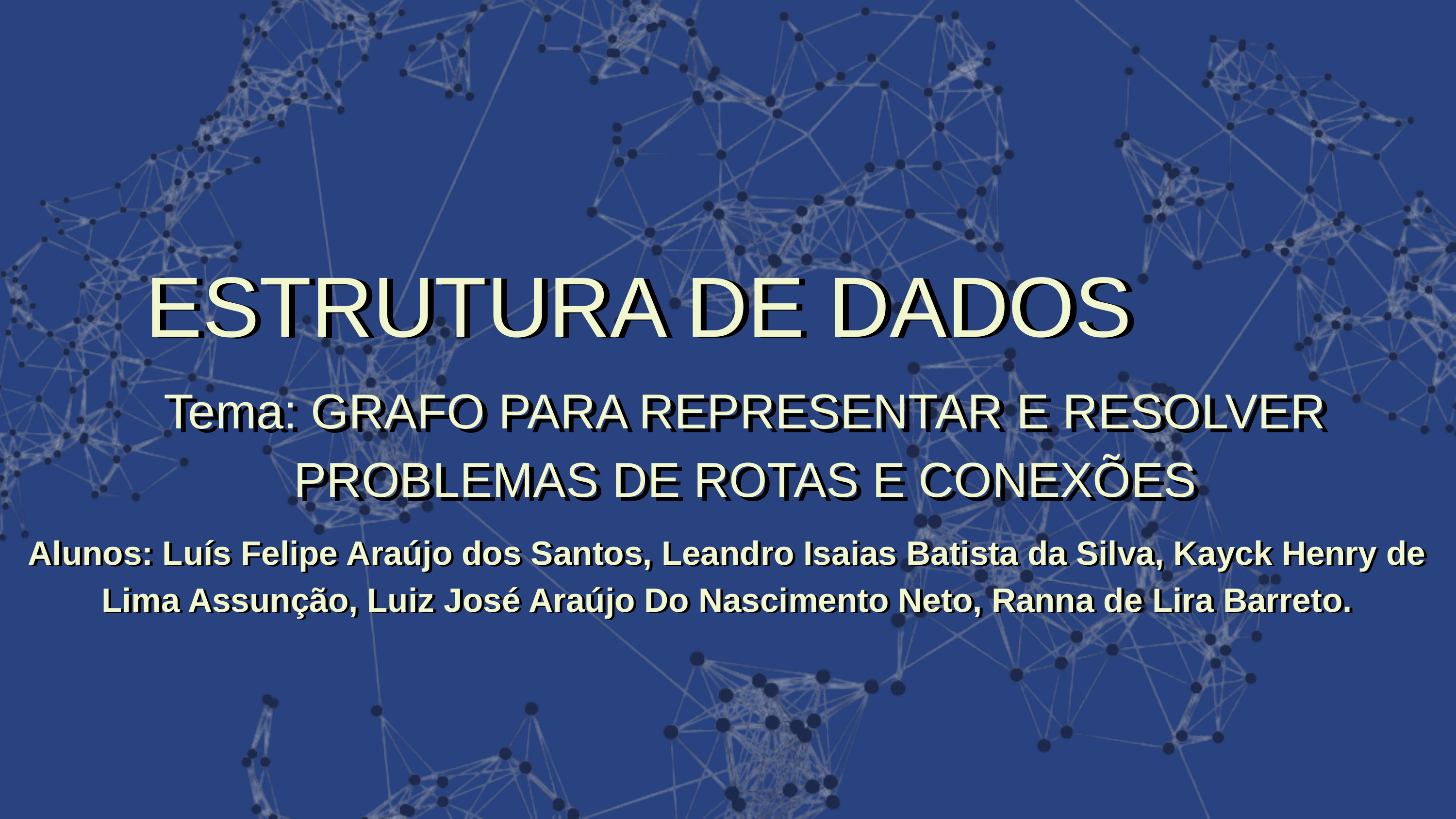

ESTRUTURA DE DADOS
ESTRUTURA DE DADOS
Tema: GRAFO PARA REPRESENTAR E RESOLVER PROBLEMAS DE ROTAS E CONEXÕES
Tema: GRAFO PARA REPRESENTAR E RESOLVER PROBLEMAS DE ROTAS E CONEXÕES
Alunos: Luís Felipe Araújo dos Santos, Leandro Isaias Batista da Silva, Kayck Henry de Lima Assunção, Luiz José Araújo Do Nascimento Neto, Ranna de Lira Barreto.
Alunos: Luís Felipe Araújo dos Santos, Leandro Isaias Batista da Silva, Kayck Henry de Lima Assunção, Luiz José Araújo Do Nascimento Neto, Ranna de Lira Barreto.